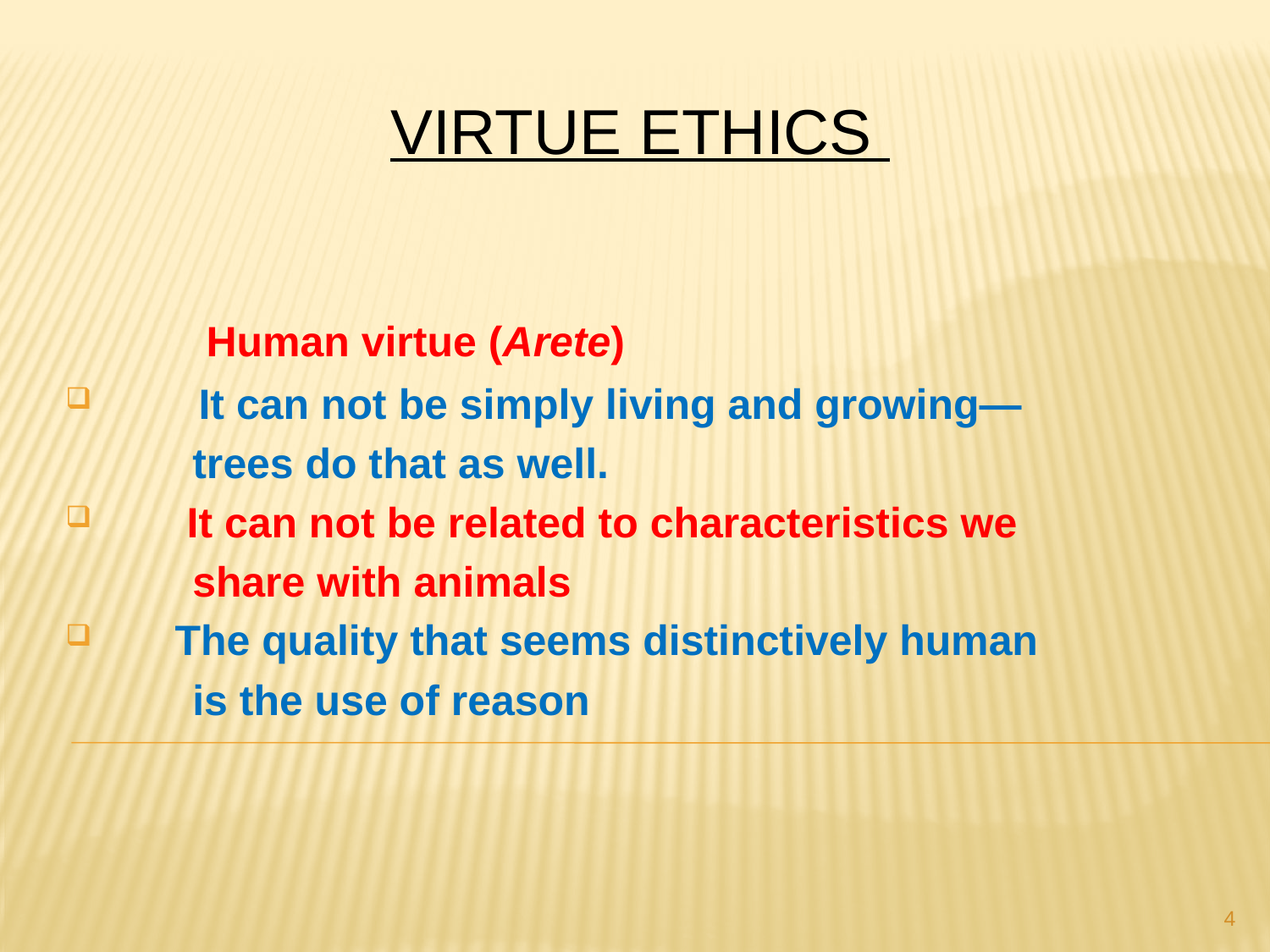

# VIRTUE ETHICS
 	 Human virtue (Arete)
         It can not be simply living and growing—
	trees do that as well.
        It can not be related to characteristics we
	share with animals
       The quality that seems distinctively human
	is the use of reason
4